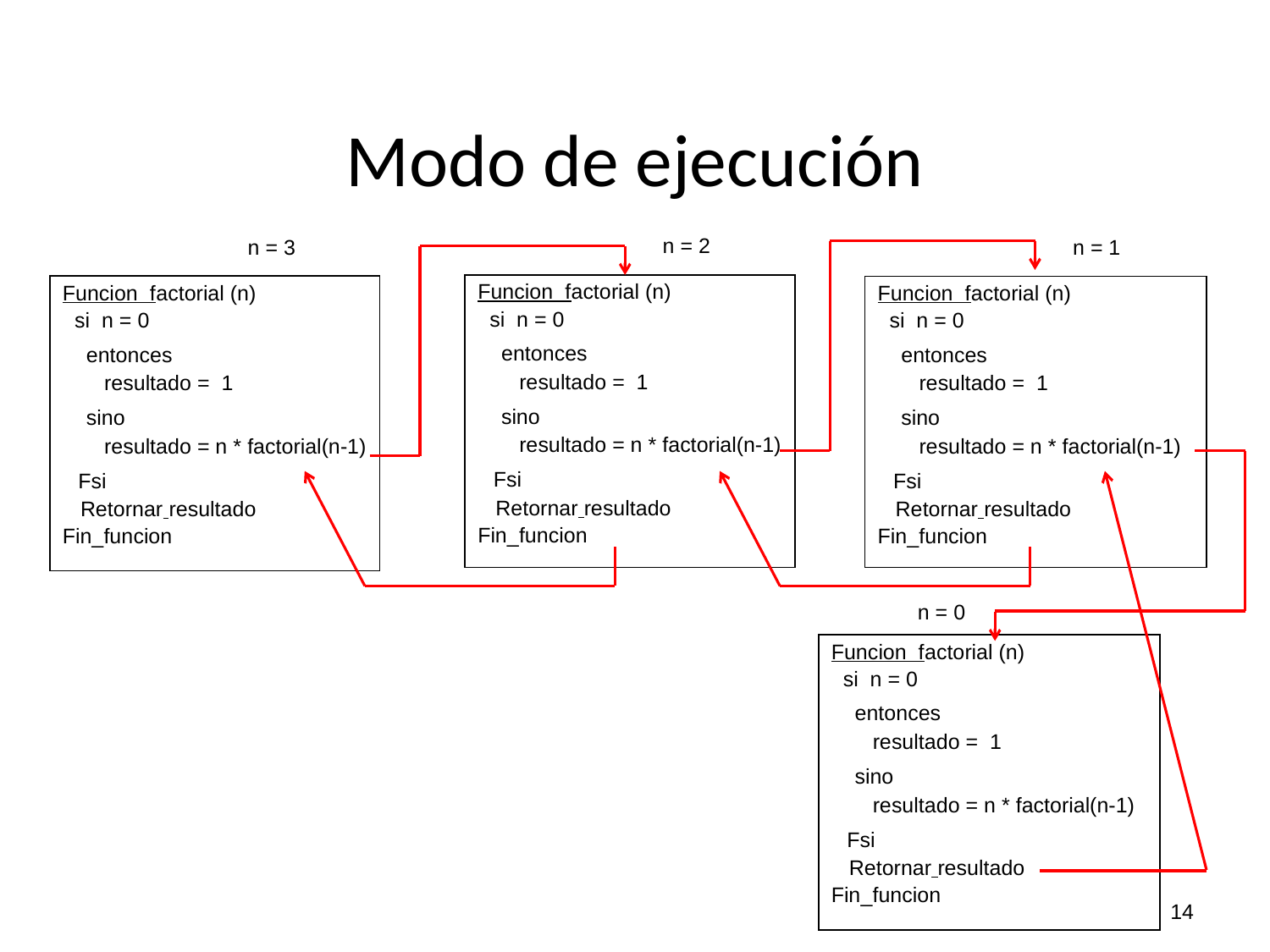

Modo de ejecución
n = 2
n = 1
n = 3
Funcion  factorial (n)
  si  n = 0
   entonces
       resultado =  1
   sino
       resultado = n * factorial(n-1)
  Fsi
   Retornar resultado
Fin_funcion
Funcion  factorial (n)
  si  n = 0
   entonces
       resultado =  1
   sino
       resultado = n * factorial(n-1)
  Fsi
   Retornar resultado
Fin_funcion
Funcion  factorial (n)
  si  n = 0
   entonces
       resultado =  1
   sino
       resultado = n * factorial(n-1)
  Fsi
   Retornar resultado
Fin_funcion
n = 0
Funcion  factorial (n)
  si  n = 0
   entonces
       resultado =  1
   sino
       resultado = n * factorial(n-1)
  Fsi
   Retornar resultado
Fin_funcion
14